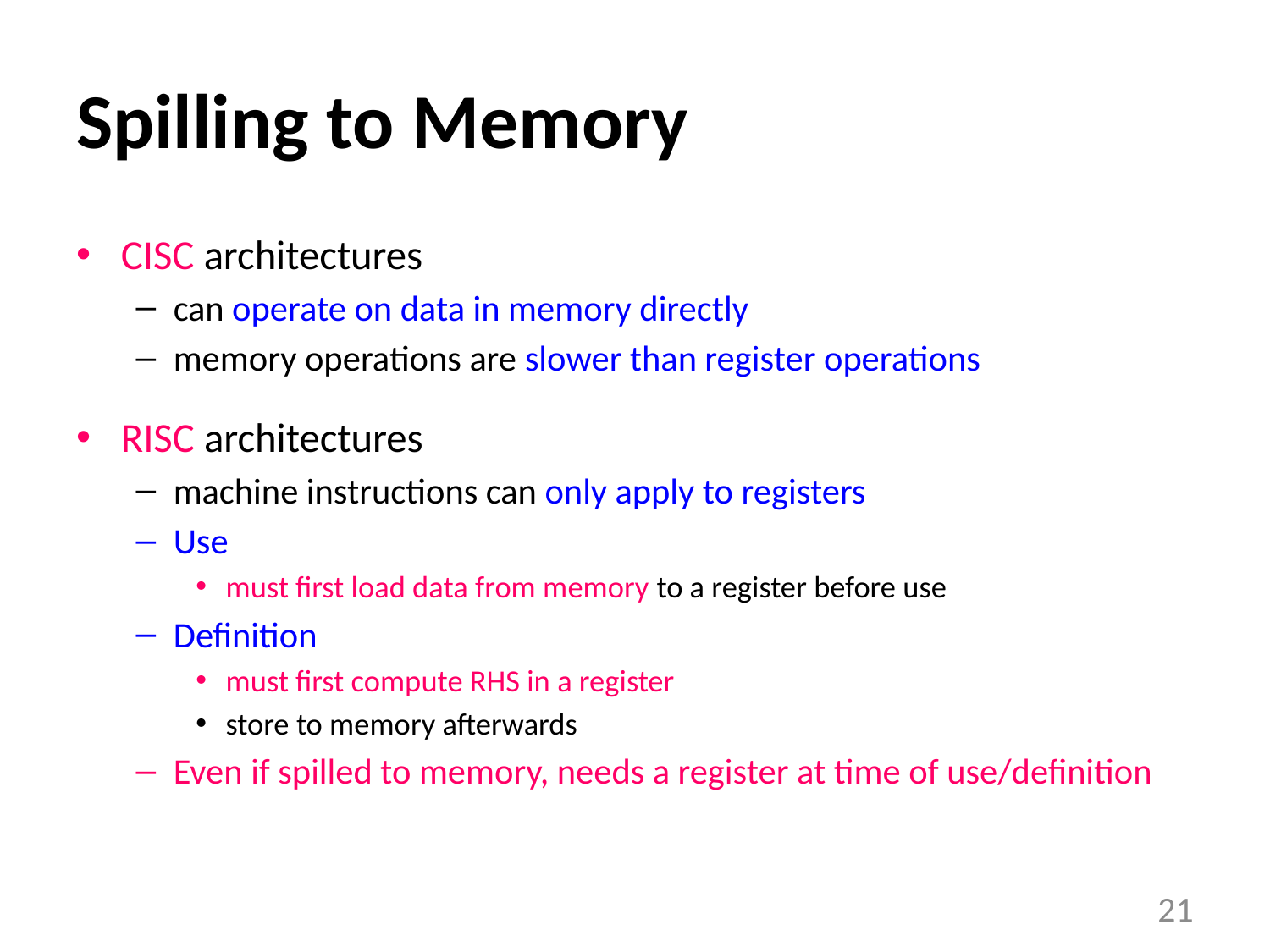

# Spilling to Memory
CISC architectures
can operate on data in memory directly
memory operations are slower than register operations
RISC architectures
machine instructions can only apply to registers
Use
must first load data from memory to a register before use
Definition
must first compute RHS in a register
store to memory afterwards
Even if spilled to memory, needs a register at time of use/definition

21